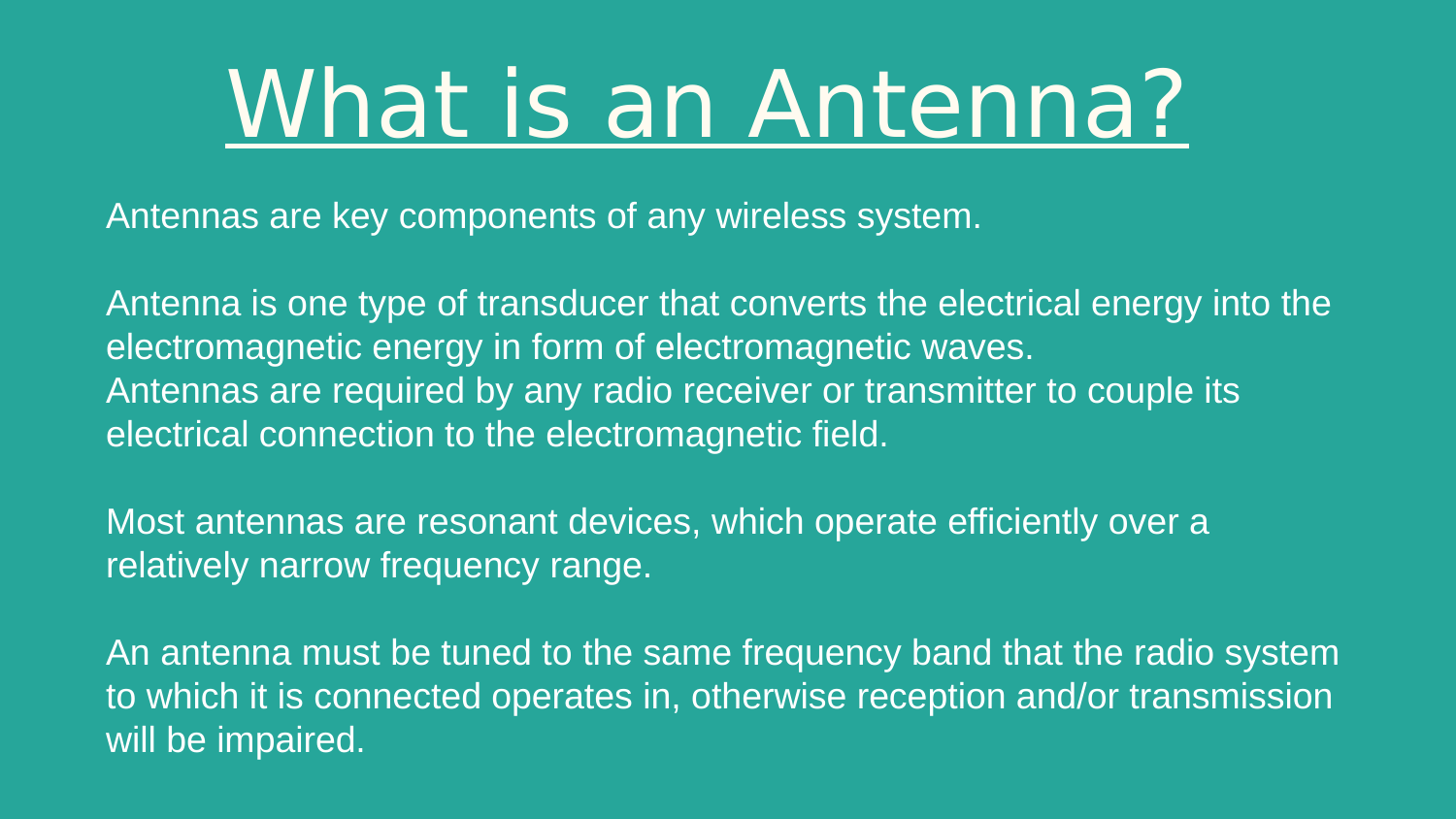

# What is an Antenna?
Antennas are key components of any wireless system.

Antenna is one type of transducer that converts the electrical energy into the electromagnetic energy in form of electromagnetic waves.
Antennas are required by any radio receiver or transmitter to couple its electrical connection to the electromagnetic field.

Most antennas are resonant devices, which operate efficiently over a relatively narrow frequency range.

An antenna must be tuned to the same frequency band that the radio system to which it is connected operates in, otherwise reception and/or transmission will be impaired.